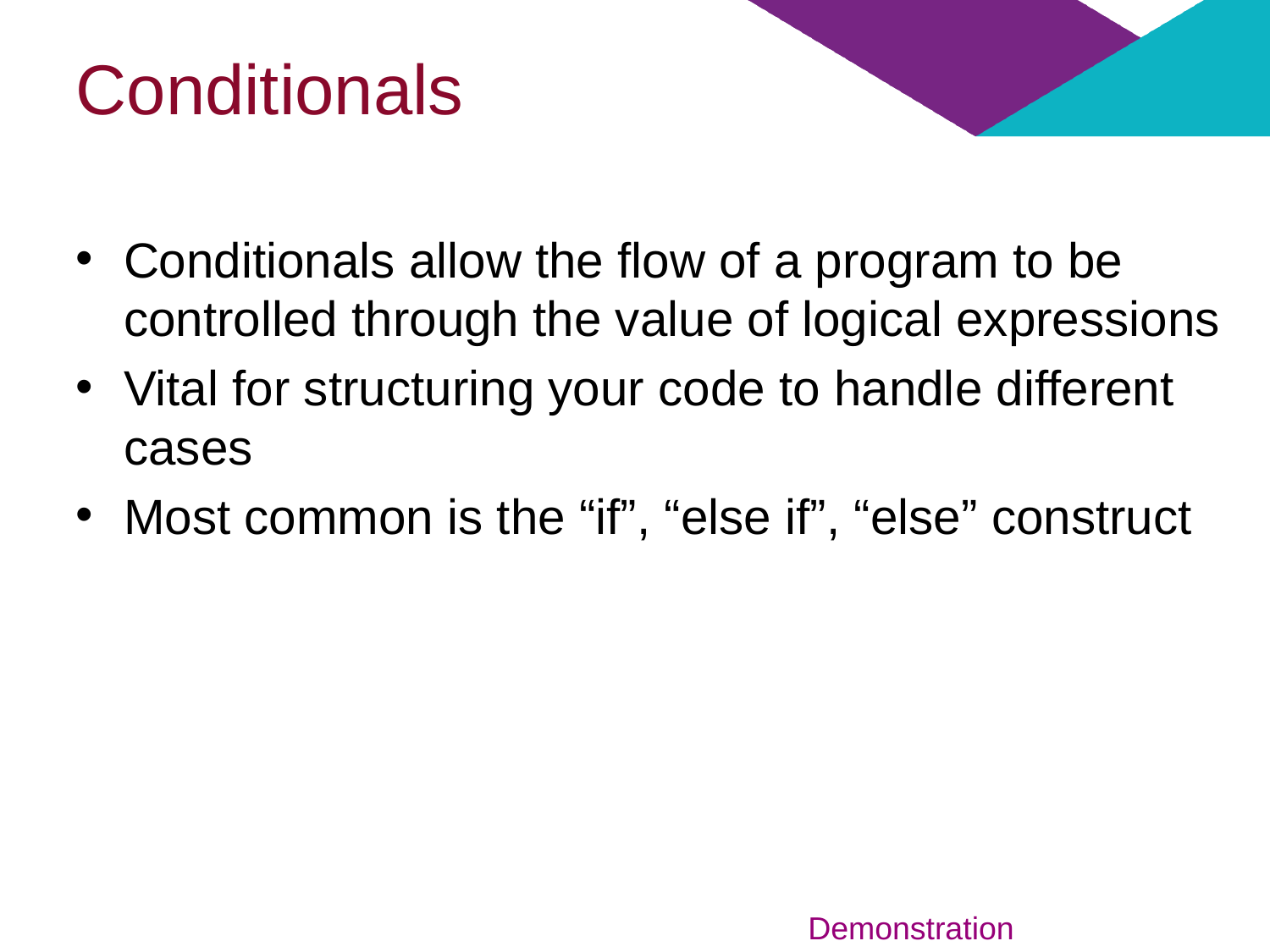

# Conditionals
Conditionals allow the flow of a program to be controlled through the value of logical expressions
Vital for structuring your code to handle different cases
Most common is the “if”, “else if”, “else” construct

Demonstration